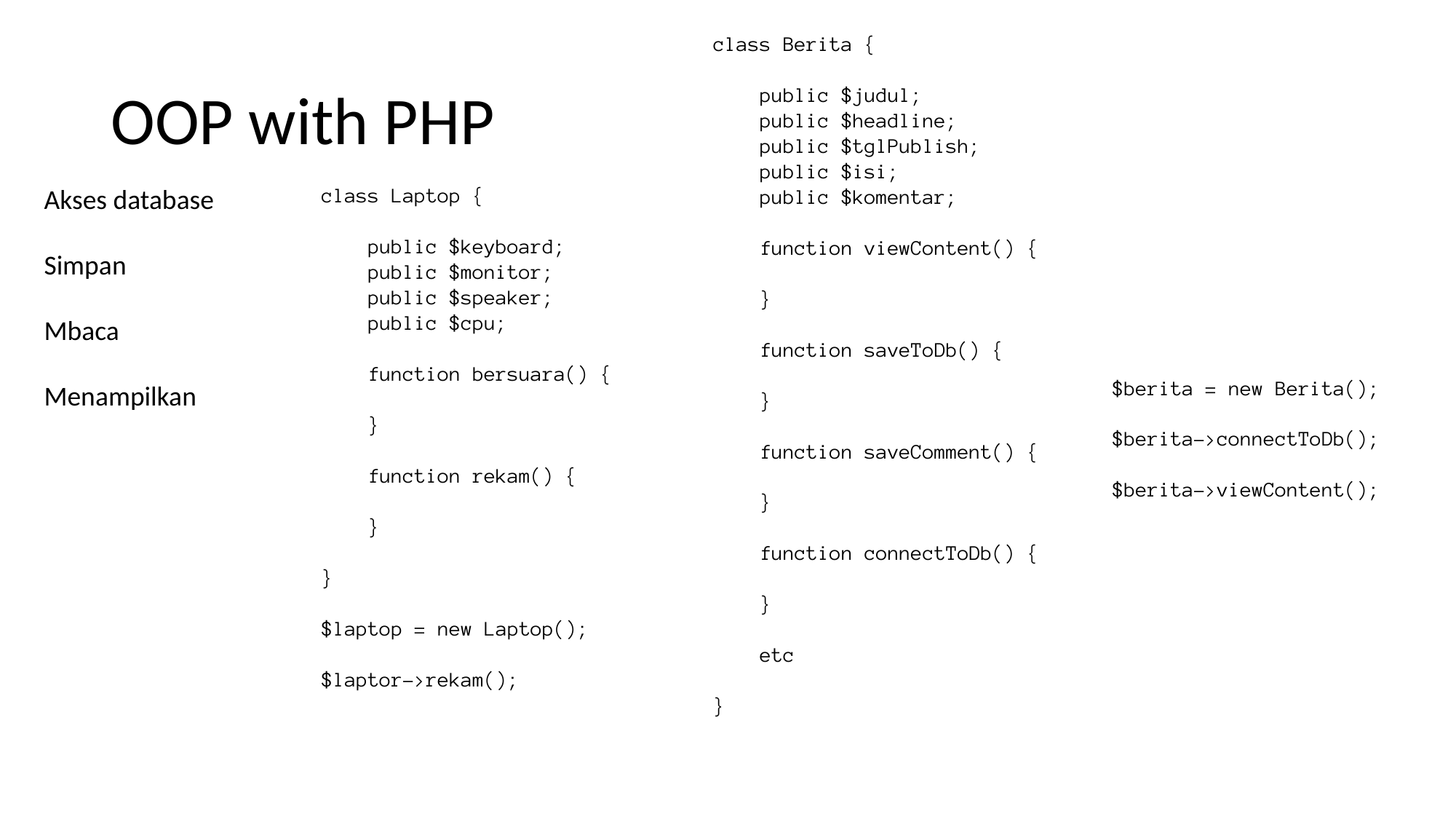

class Berita {

    public $judul;
    public $headline;
    public $tglPublish;
    public $isi;
    public $komentar;

    function viewContent() {

    }

    function saveToDb() {

    }

    function saveComment() {

    }

    function connectToDb() {

    }

    etc

}
# OOP with PHP
class Laptop {

    public $keyboard;
    public $monitor;
    public $speaker;
    public $cpu;

    function bersuara() {

    }

    function rekam() {

    }

}

$laptop = new Laptop();

$laptor->rekam();
Akses database

Simpan

Mbaca

Menampilkan
$berita = new Berita();

$berita->connectToDb();

$berita->viewContent();